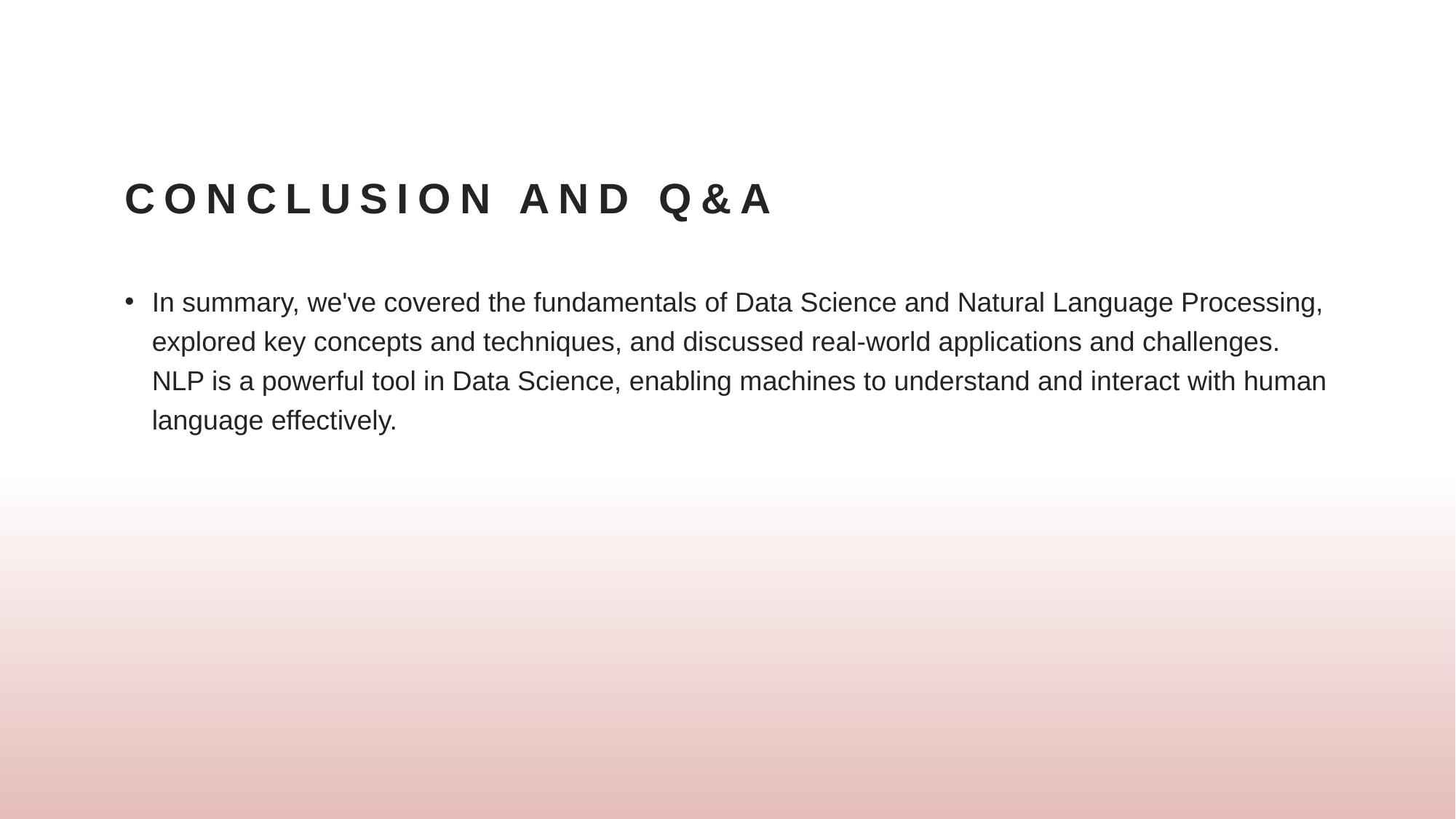

# Conclusion AND Q&A
In summary, we've covered the fundamentals of Data Science and Natural Language Processing, explored key concepts and techniques, and discussed real-world applications and challenges. NLP is a powerful tool in Data Science, enabling machines to understand and interact with human language effectively.